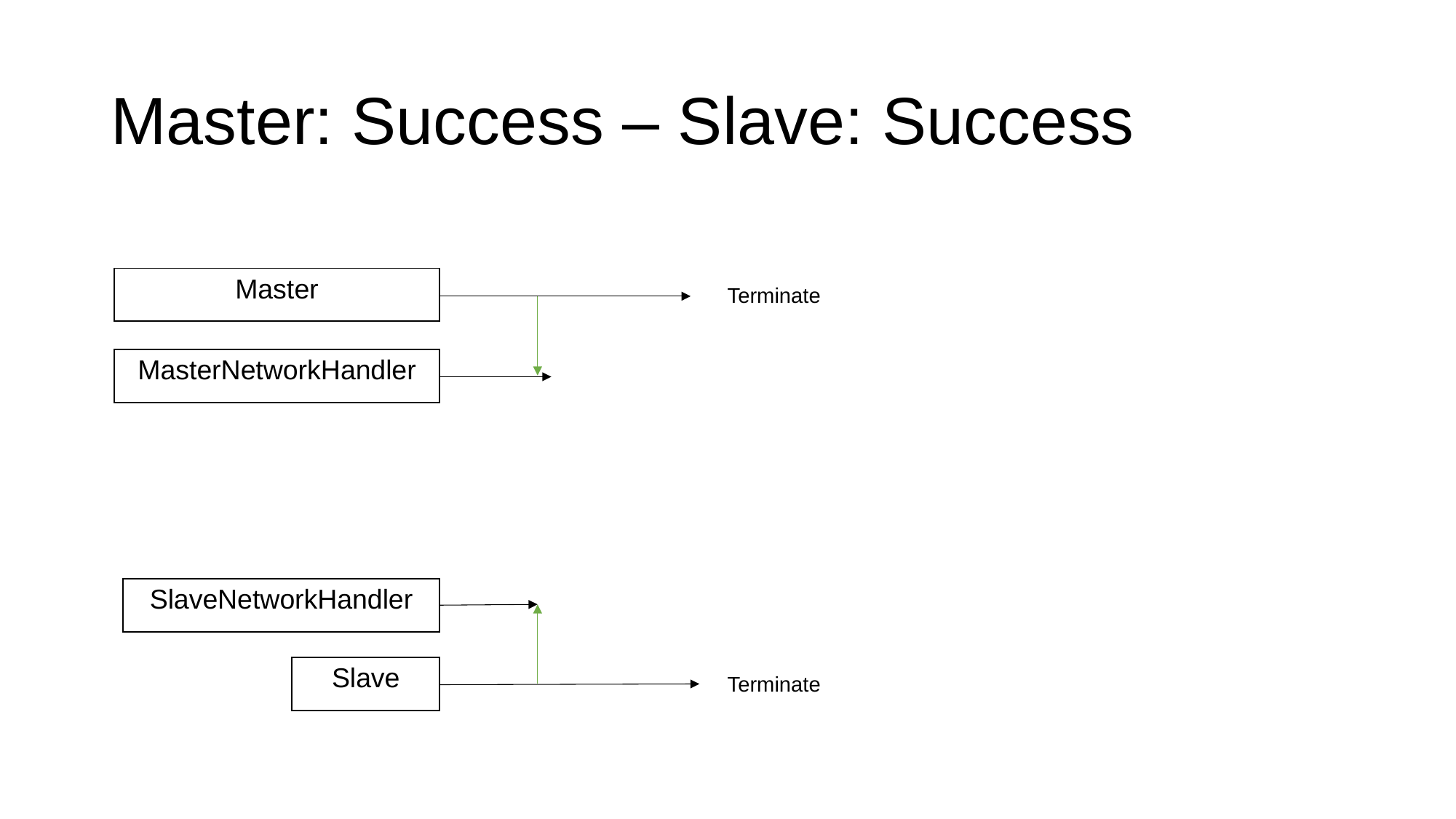

# Master: Success – Slave: Success
| Master |
| --- |
Terminate
| MasterNetworkHandler |
| --- |
| SlaveNetworkHandler |
| --- |
| Slave |
| --- |
Terminate